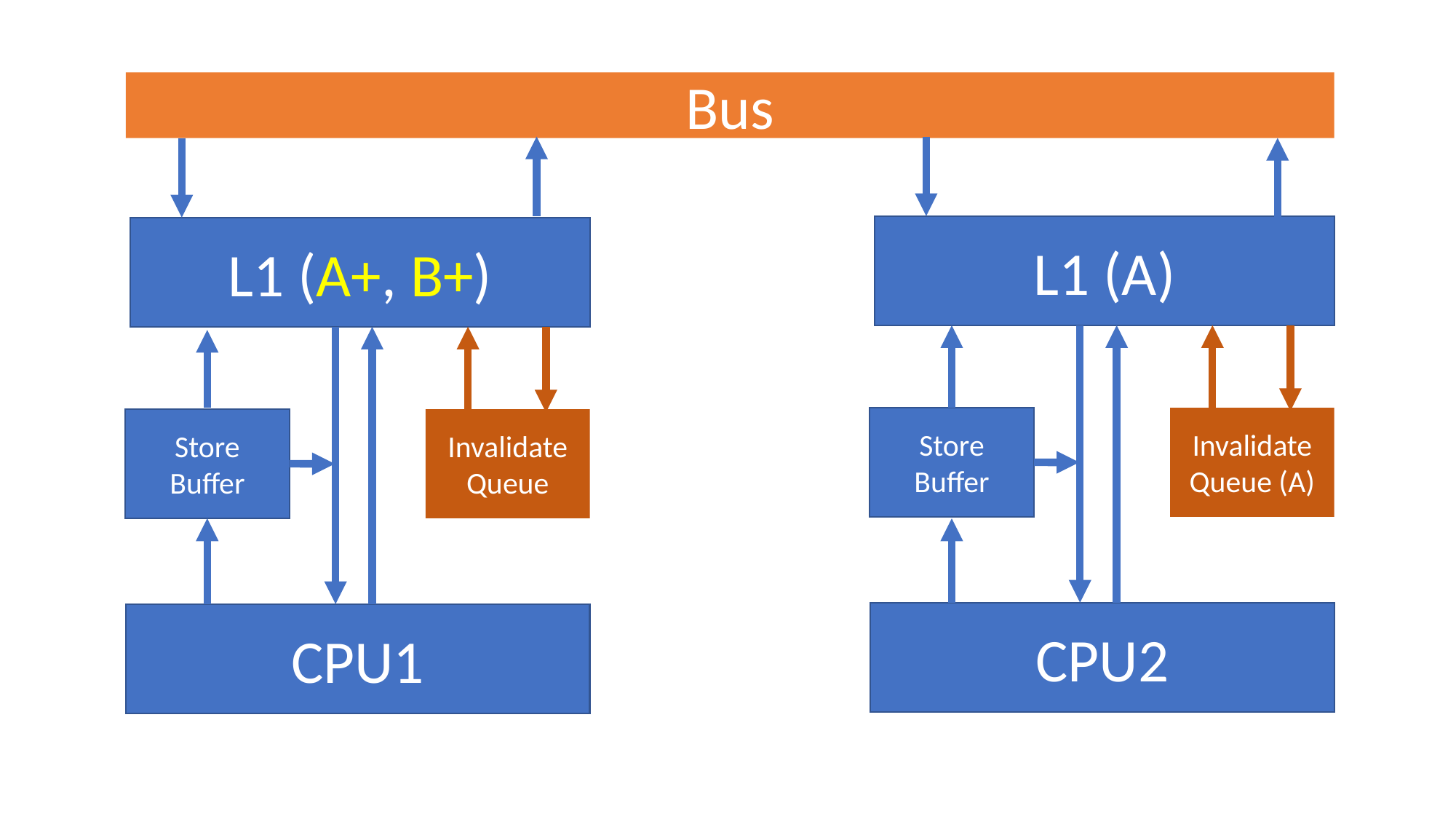

Bus
L1 (A)
L1 (A+, B+)
Store Buffer
Invalidate Queue (A)
Store Buffer
Invalidate Queue
CPU2
CPU1